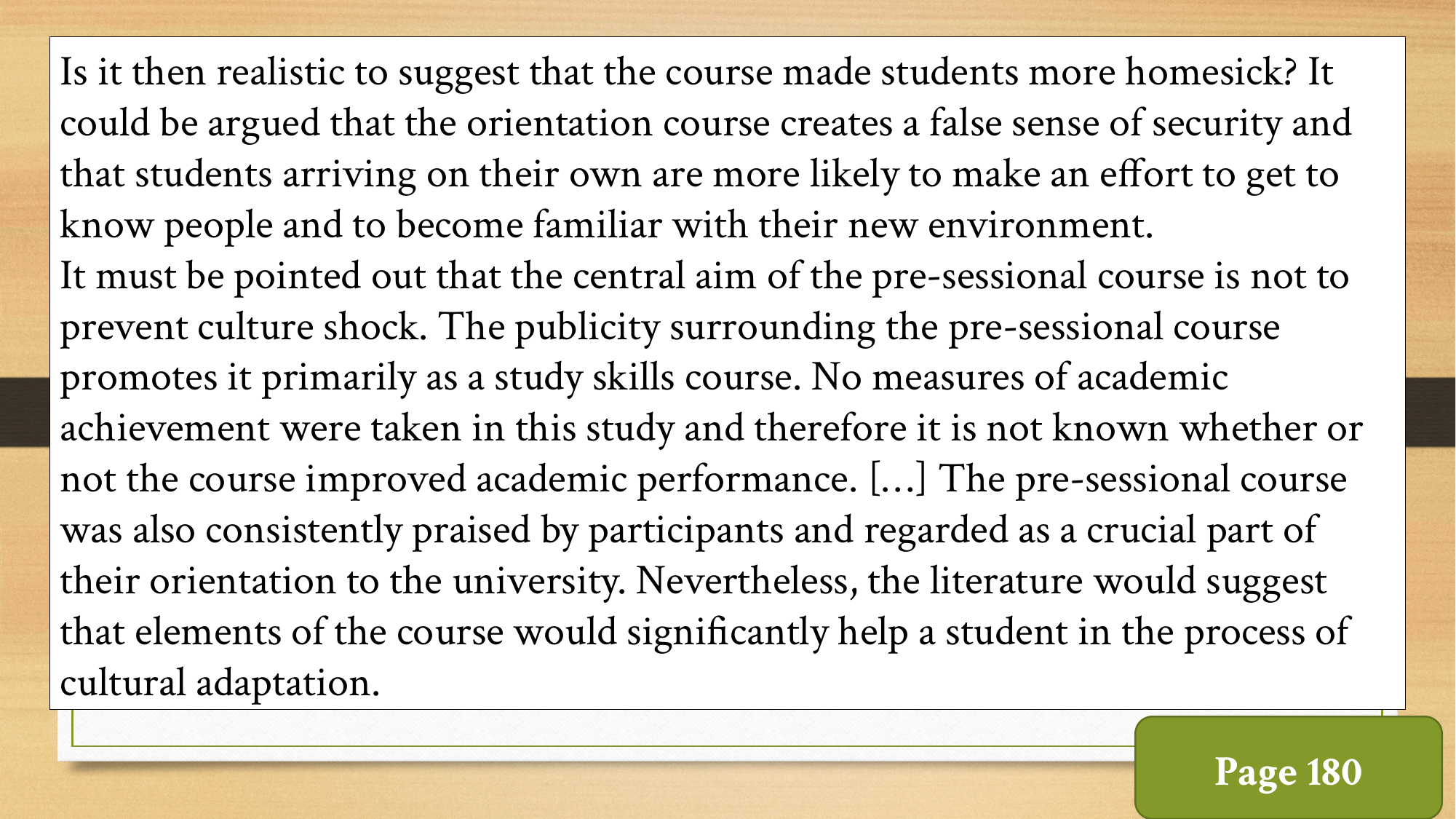

Is it then realistic to suggest that the course made students more homesick? It could be argued that the orientation course creates a false sense of security and that students arriving on their own are more likely to make an effort to get to know people and to become familiar with their new environment.
It must be pointed out that the central aim of the pre-sessional course is not to prevent culture shock. The publicity surrounding the pre-sessional course promotes it primarily as a study skills course. No measures of academic achievement were taken in this study and therefore it is not known whether or not the course improved academic performance. […] The pre-sessional course was also consistently praised by participants and regarded as a crucial part of their orientation to the university. Nevertheless, the literature would suggest that elements of the course would significantly help a student in the process of cultural adaptation.
Page 180